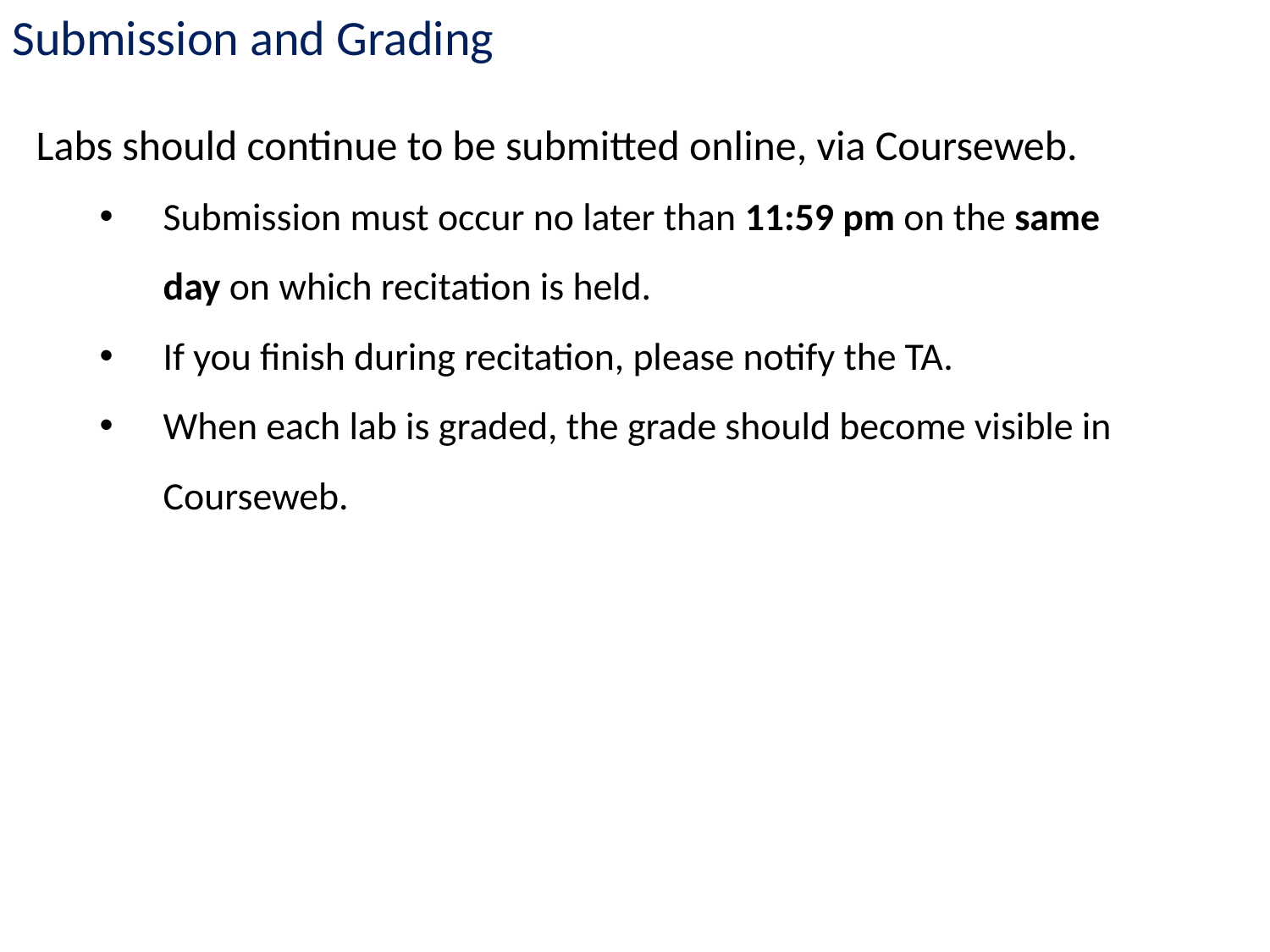

Submission and Grading
Labs should continue to be submitted online, via Courseweb.
Submission must occur no later than 11:59 pm on the same day on which recitation is held.
If you finish during recitation, please notify the TA.
When each lab is graded, the grade should become visible in Courseweb.